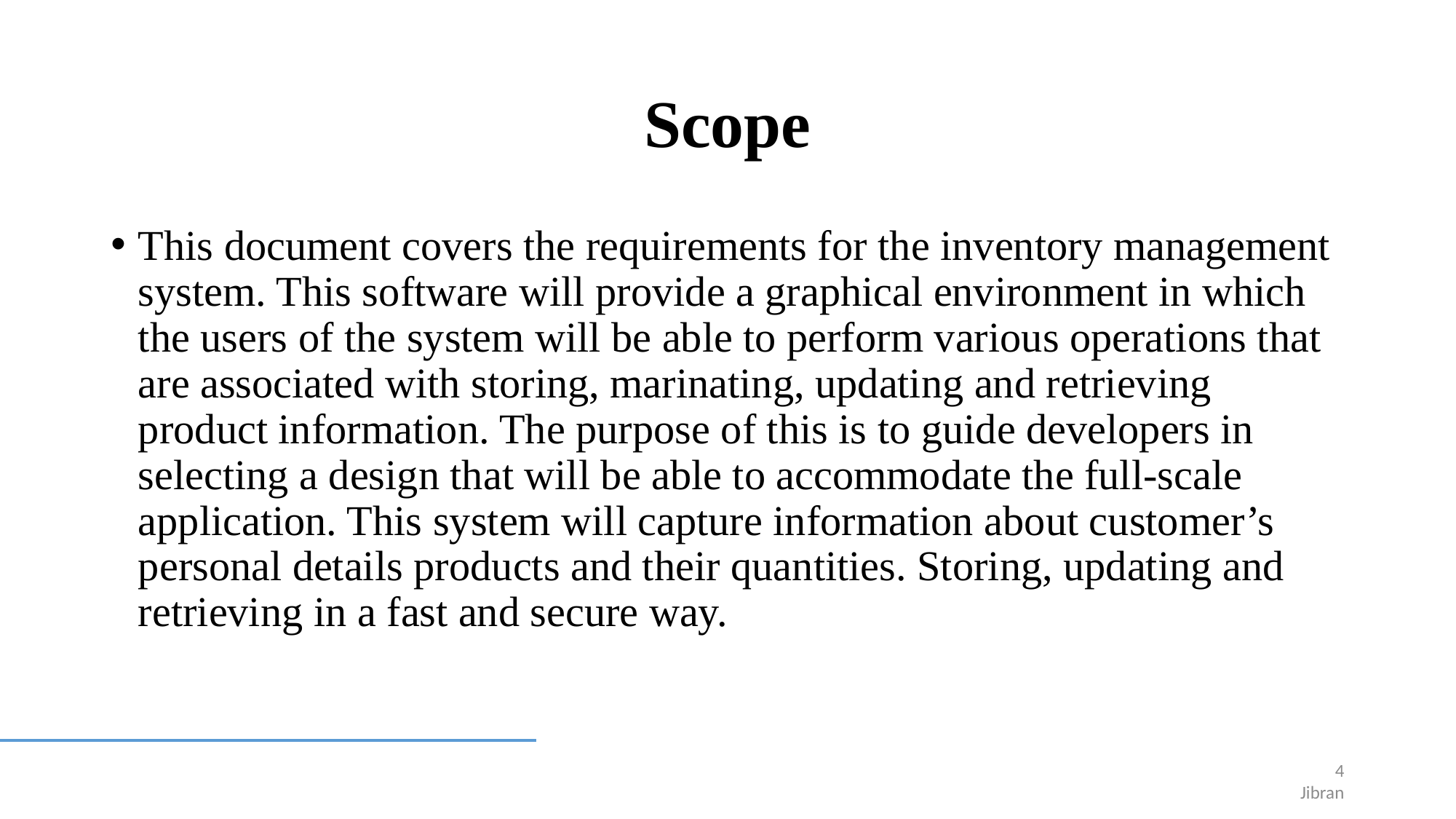

# Scope
This document covers the requirements for the inventory management system. This software will provide a graphical environment in which the users of the system will be able to perform various operations that are associated with storing, marinating, updating and retrieving product information. The purpose of this is to guide developers in selecting a design that will be able to accommodate the full-scale application. This system will capture information about customer’s personal details products and their quantities. Storing, updating and retrieving in a fast and secure way.
4
Jibran